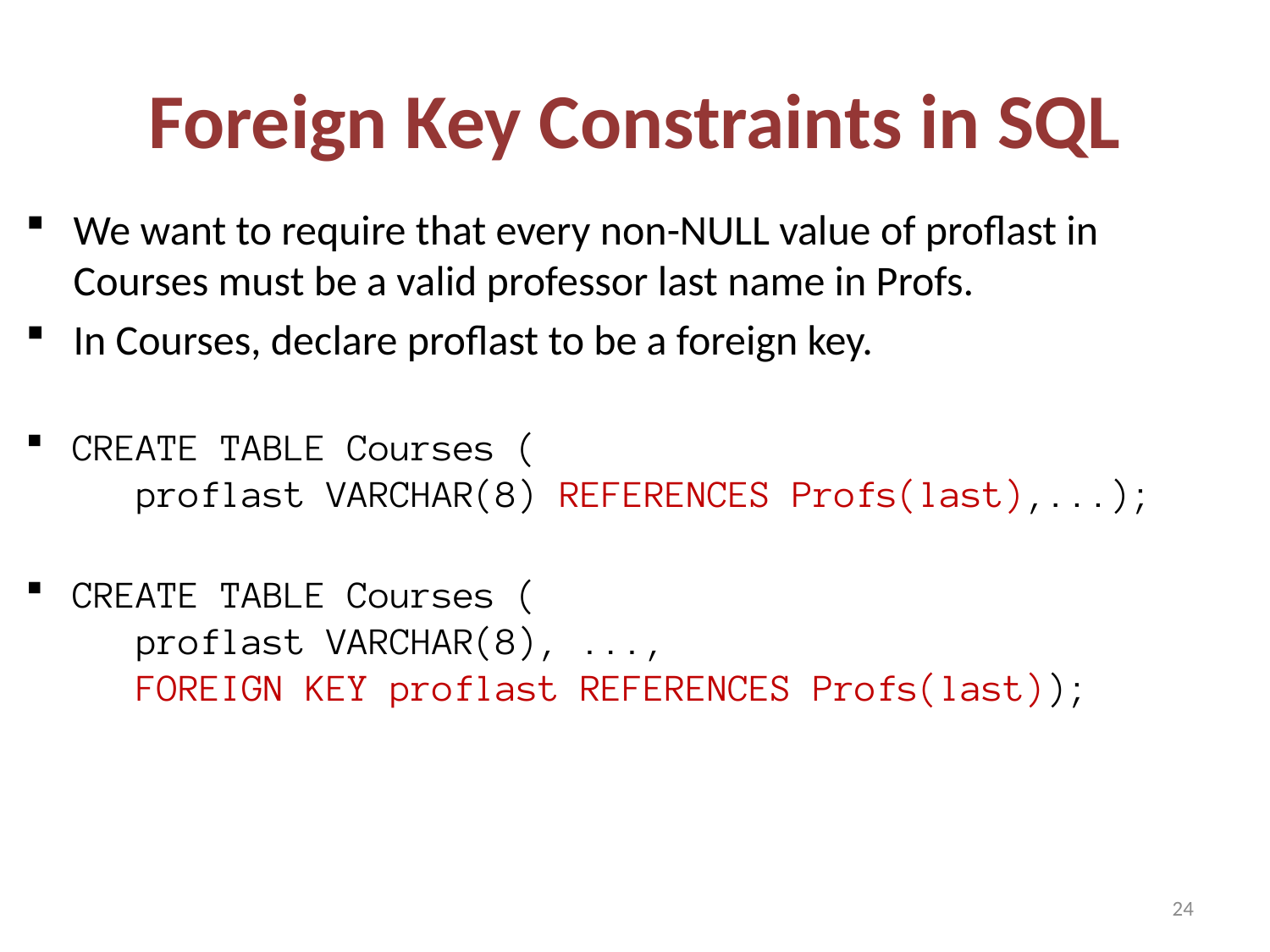

# Foreign Key Constraints in SQL
We want to require that every non-NULL value of proflast in Courses must be a valid professor last name in Profs.
In Courses, declare proflast to be a foreign key.
CREATE TABLE Courses (
   proflast VARCHAR(8) REFERENCES Profs(last),...);
CREATE TABLE Courses (
   proflast VARCHAR(8), ...,
   FOREIGN KEY proflast REFERENCES Profs(last));
24